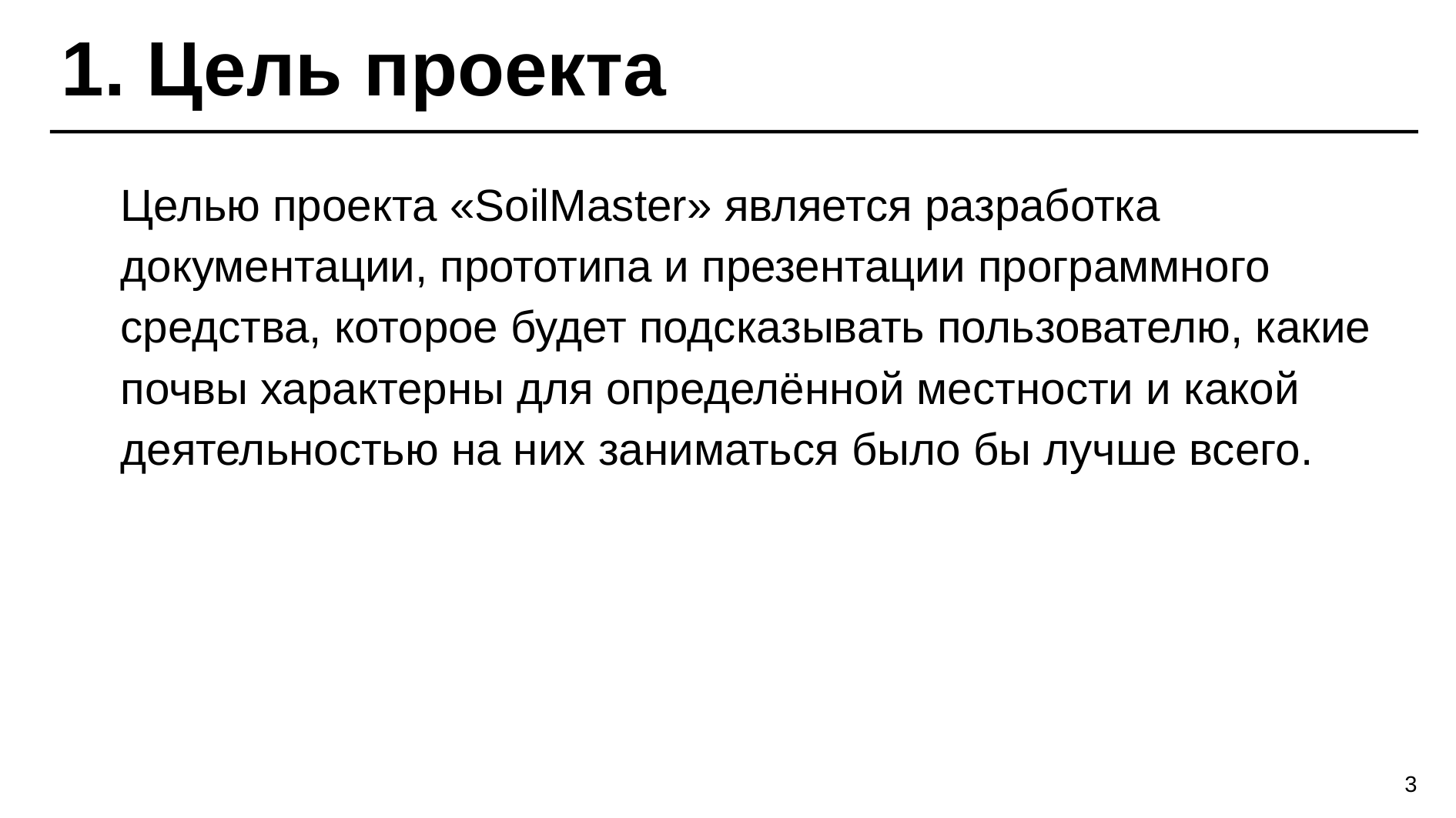

# 1. Цель проекта
Целью проекта «SoilMaster» является разработка документации, прототипа и презентации программного средства, которое будет подсказывать пользователю, какие почвы характерны для определённой местности и какой деятельностью на них заниматься было бы лучше всего.
3